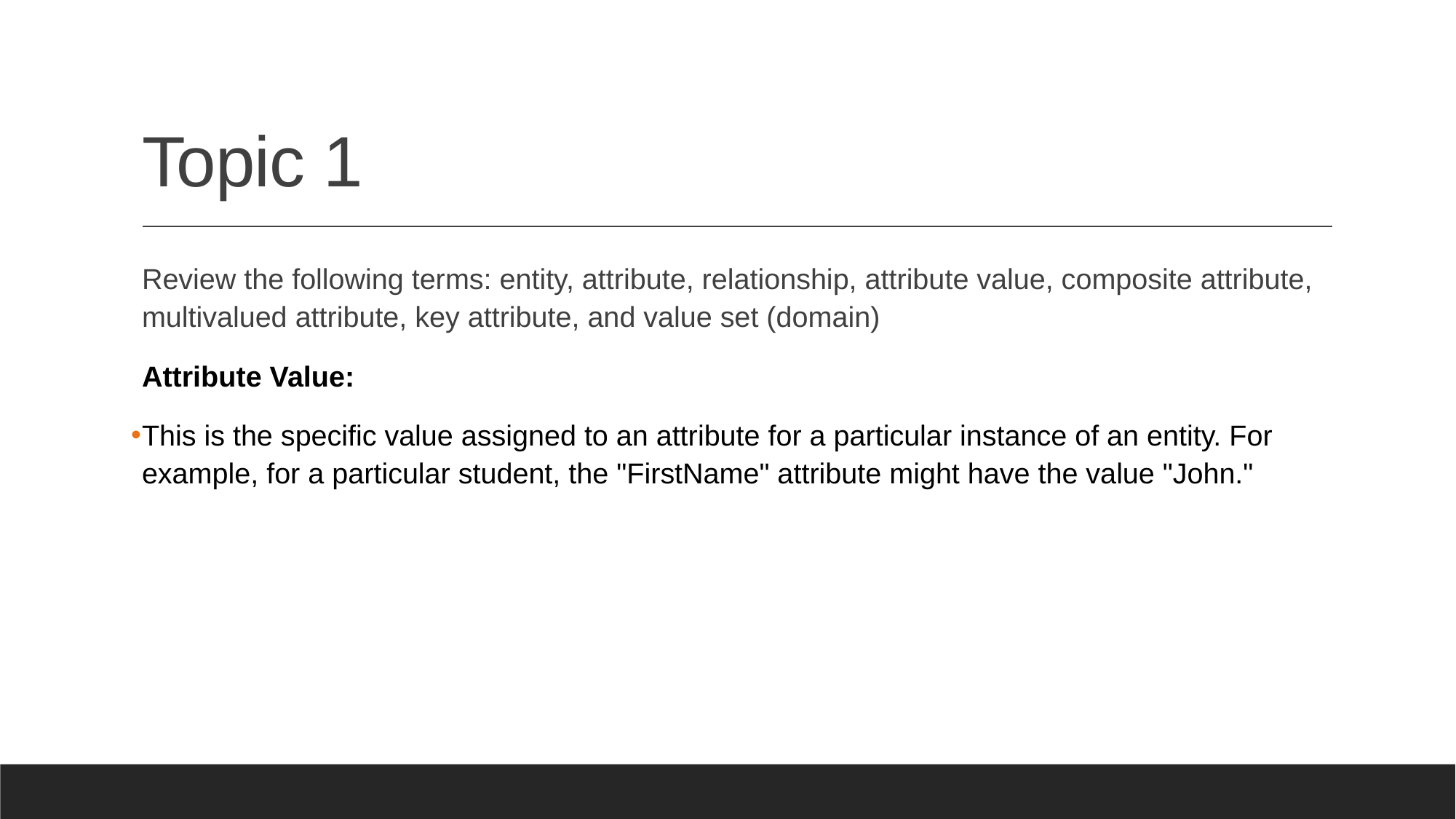

# Topic 1
Review the following terms: entity, attribute, relationship, attribute value, composite attribute, multivalued attribute, key attribute, and value set (domain)
Attribute Value:
This is the specific value assigned to an attribute for a particular instance of an entity. For example, for a particular student, the "FirstName" attribute might have the value "John."